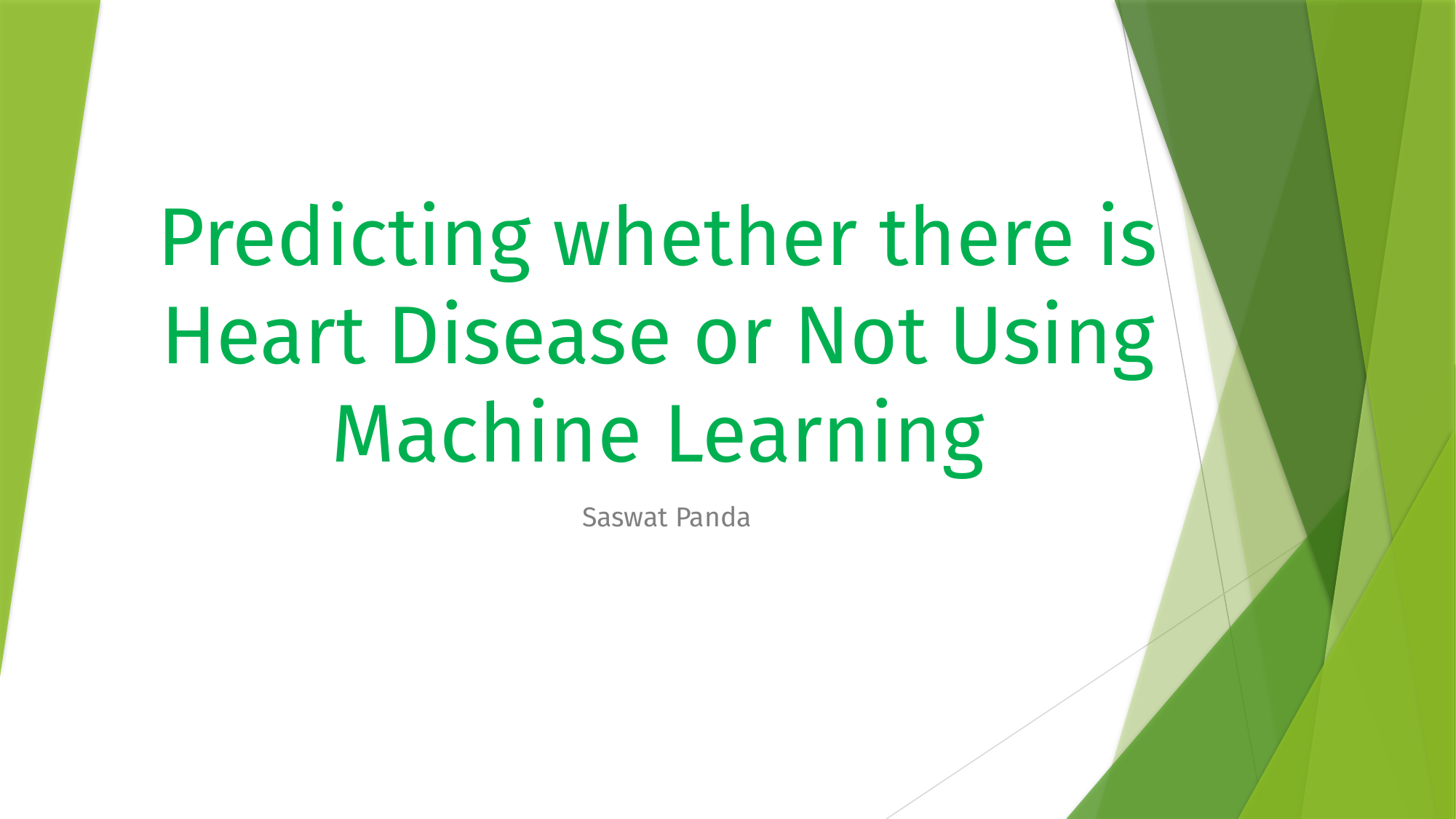

# Predicting whether there is Heart Disease or Not Using Machine Learning
Saswat Panda